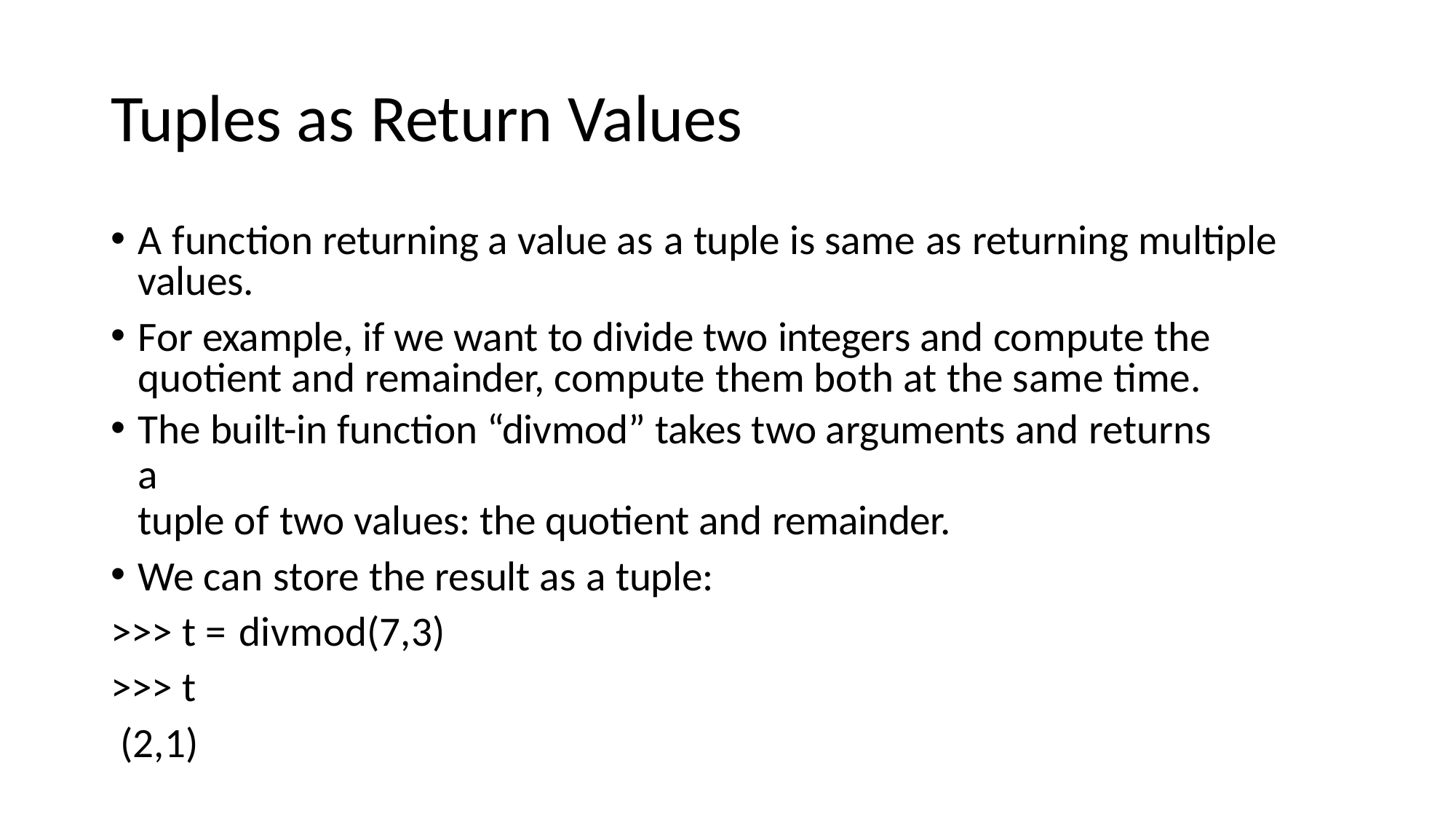

# Tuples as Return Values
A function returning a value as a tuple is same as returning multiple  values.
For example, if we want to divide two integers and compute the  quotient and remainder, compute them both at the same time.
The built-in function “divmod” takes two arguments and returns a
tuple of two values: the quotient and remainder.
We can store the result as a tuple:
>>> t = divmod(7,3)
>>> t  (2,1)